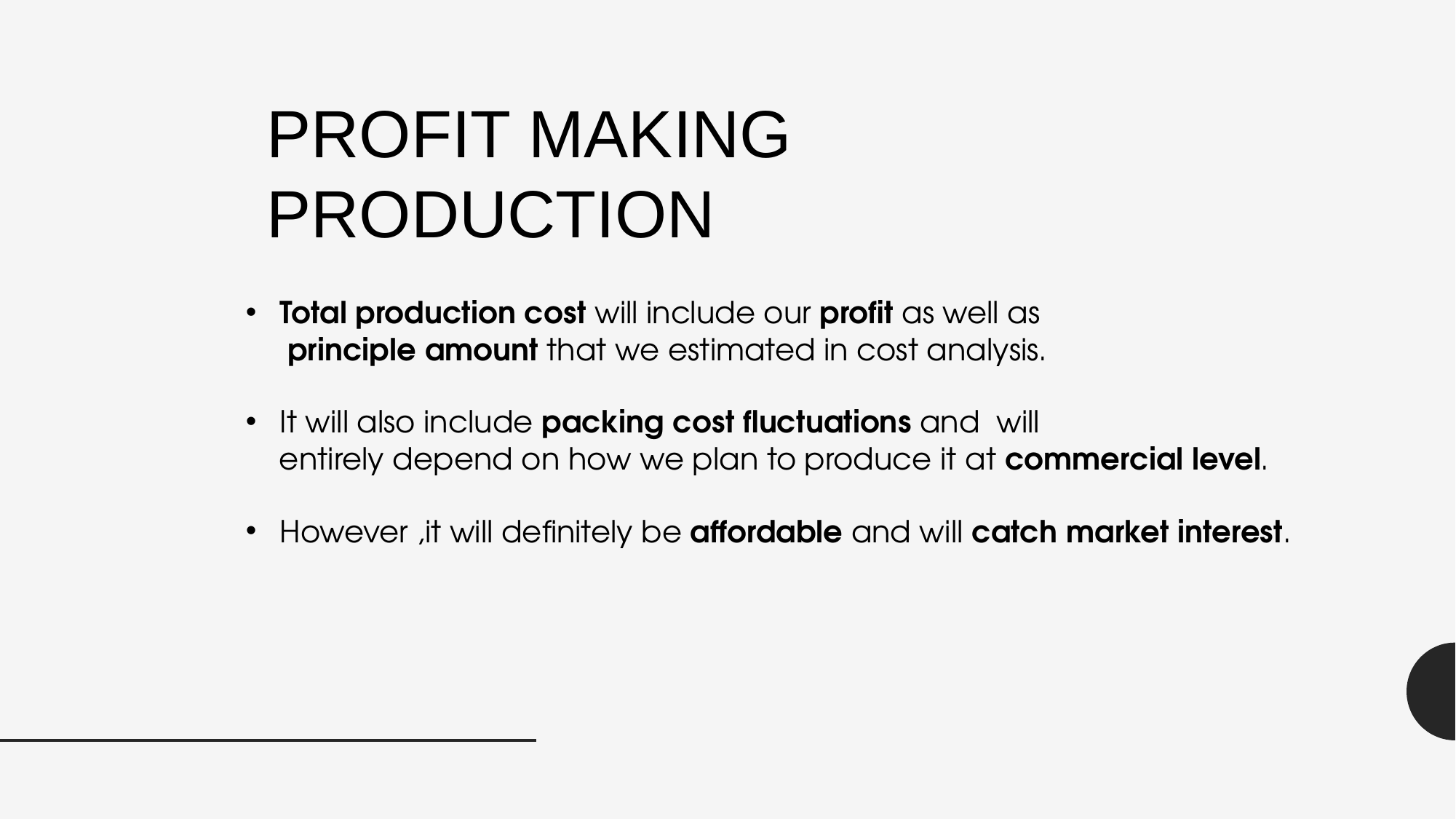

PROFIT MAKING PRODUCTION
Total production cost will include our profit as well as
     principle amount that we estimated in cost analysis.

It will also include packing cost fluctuations and  will
    entirely depend on how we plan to produce it at commercial level.

However ,it will definitely be affordable and will catch market interest.